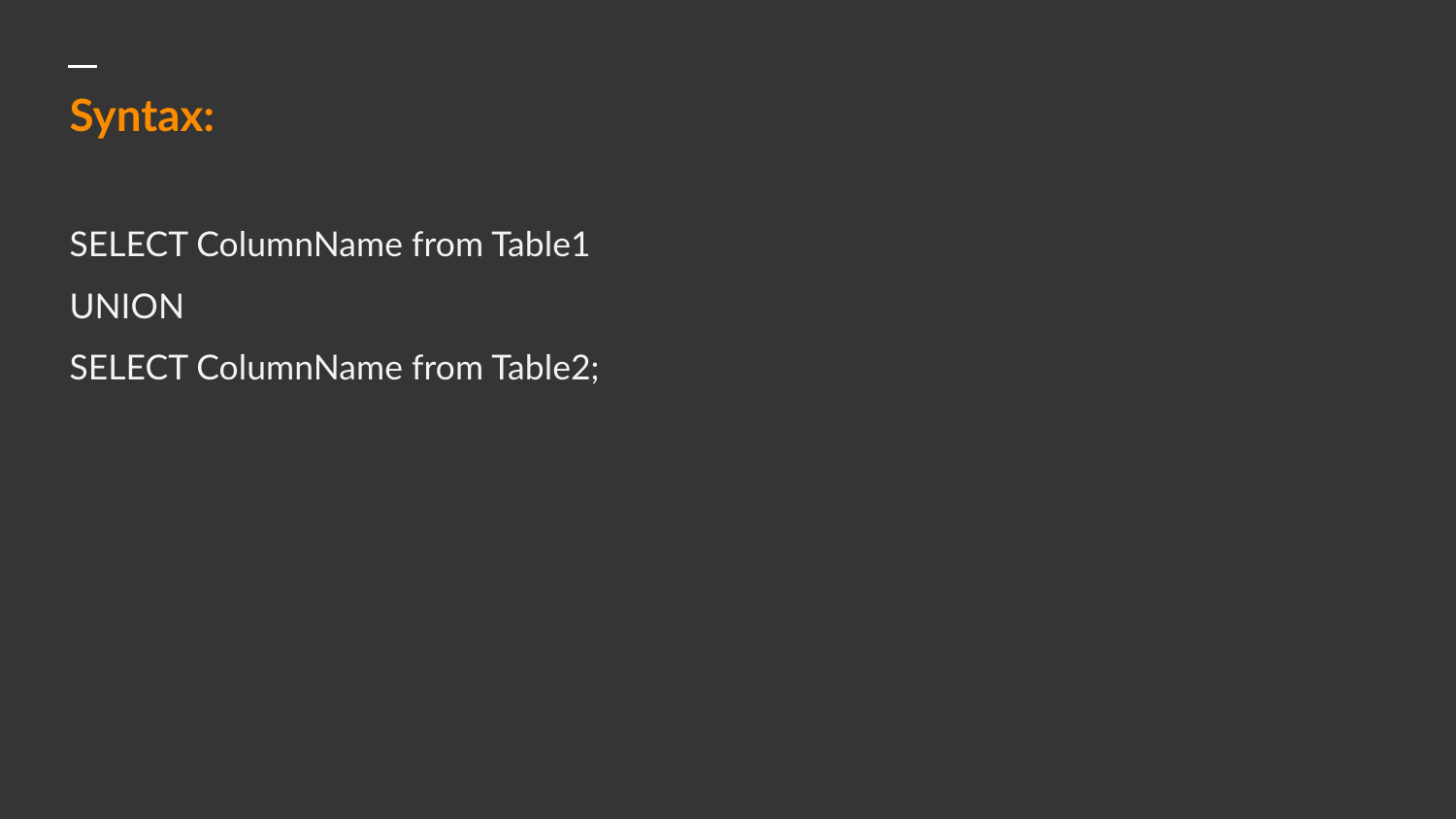

# Syntax:

SELECT ColumnName from Table1
UNION
SELECT ColumnName from Table2;